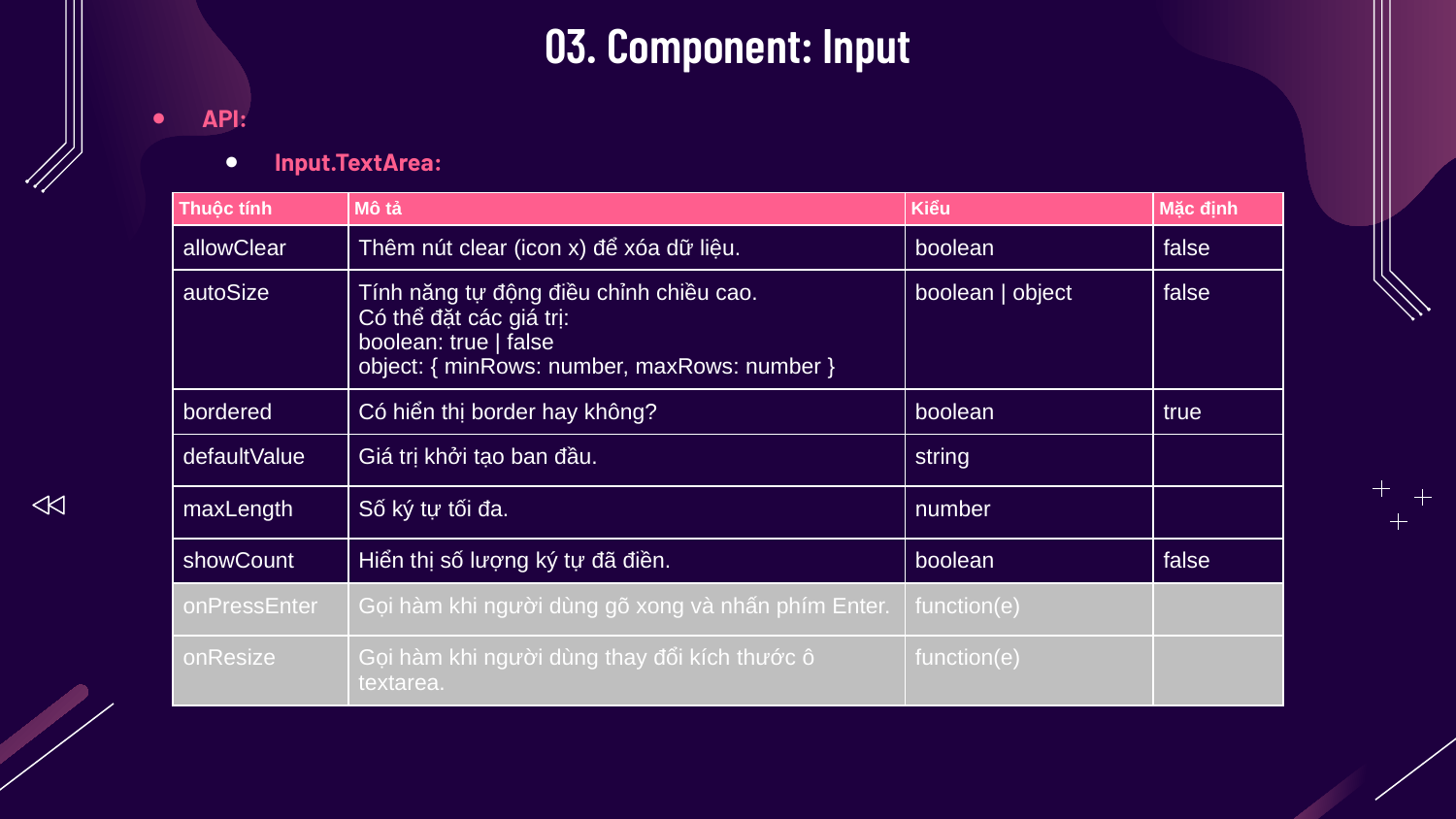

# 03. Component: Input
API:
Input.TextArea:
| Thuộc tính | Mô tả | Kiểu | Mặc định |
| --- | --- | --- | --- |
| allowClear | Thêm nút clear (icon x) để xóa dữ liệu. | boolean | false |
| autoSize | Tính năng tự động điều chỉnh chiều cao. Có thể đặt các giá trị: boolean: true | false object: { minRows: number, maxRows: number } | boolean | object | false |
| bordered | Có hiển thị border hay không? | boolean | true |
| defaultValue | Giá trị khởi tạo ban đầu. | string |  |
| maxLength | Số ký tự tối đa. | number |  |
| showCount | Hiển thị số lượng ký tự đã điền. | boolean | false |
| onPressEnter | Gọi hàm khi người dùng gõ xong và nhấn phím Enter. | function(e) |  |
| onResize | Gọi hàm khi người dùng thay đổi kích thước ô textarea. | function(e) |  |